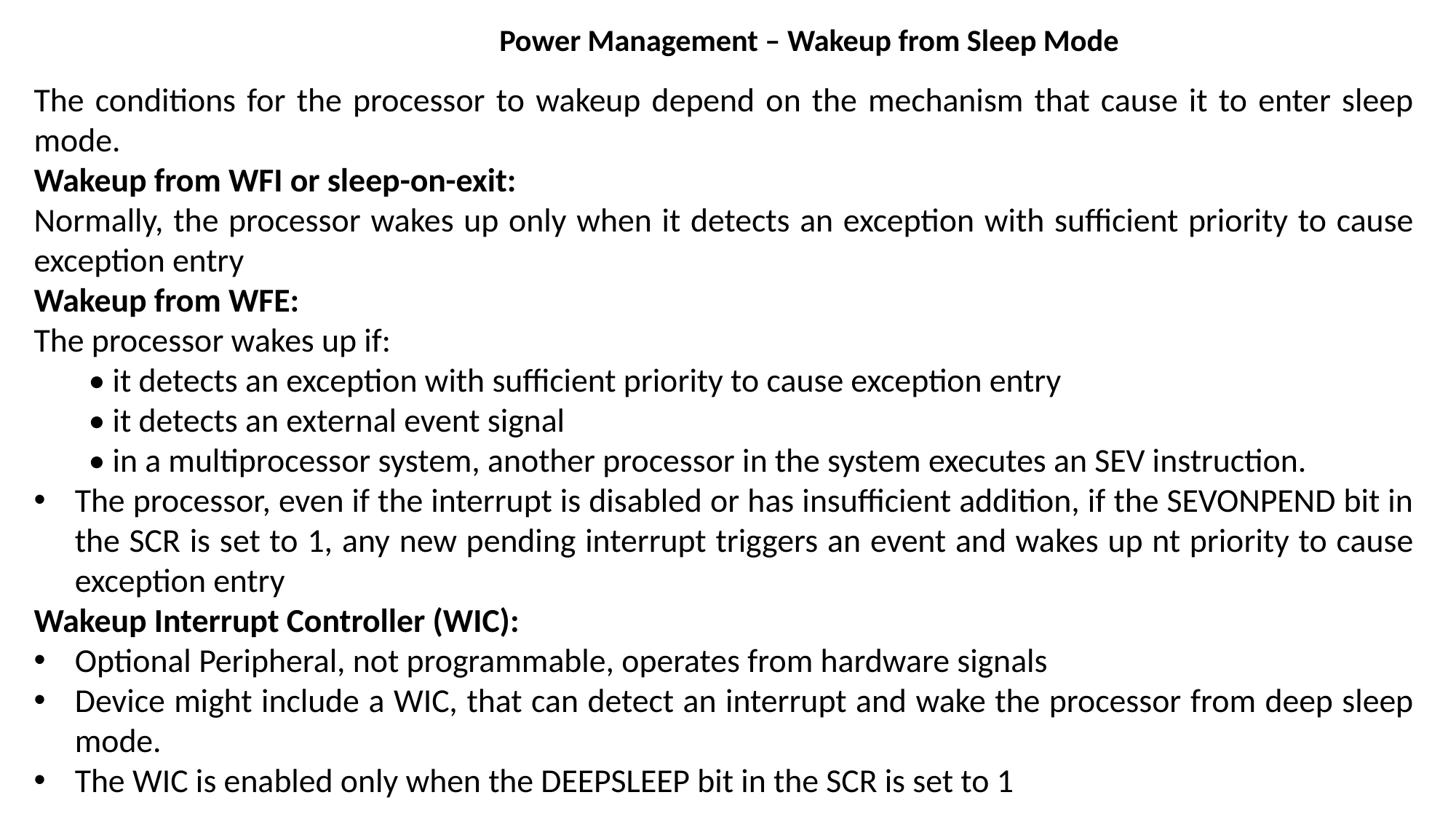

# Power Management – Wakeup from Sleep Mode
The conditions for the processor to wakeup depend on the mechanism that cause it to enter sleep mode.
Wakeup from WFI or sleep-on-exit:
Normally, the processor wakes up only when it detects an exception with sufficient priority to cause exception entry
Wakeup from WFE:
The processor wakes up if:
• it detects an exception with sufficient priority to cause exception entry
• it detects an external event signal
• in a multiprocessor system, another processor in the system executes an SEV instruction.
The processor, even if the interrupt is disabled or has insufficient addition, if the SEVONPEND bit in the SCR is set to 1, any new pending interrupt triggers an event and wakes up nt priority to cause exception entry
Wakeup Interrupt Controller (WIC):
Optional Peripheral, not programmable, operates from hardware signals
Device might include a WIC, that can detect an interrupt and wake the processor from deep sleep mode.
The WIC is enabled only when the DEEPSLEEP bit in the SCR is set to 1